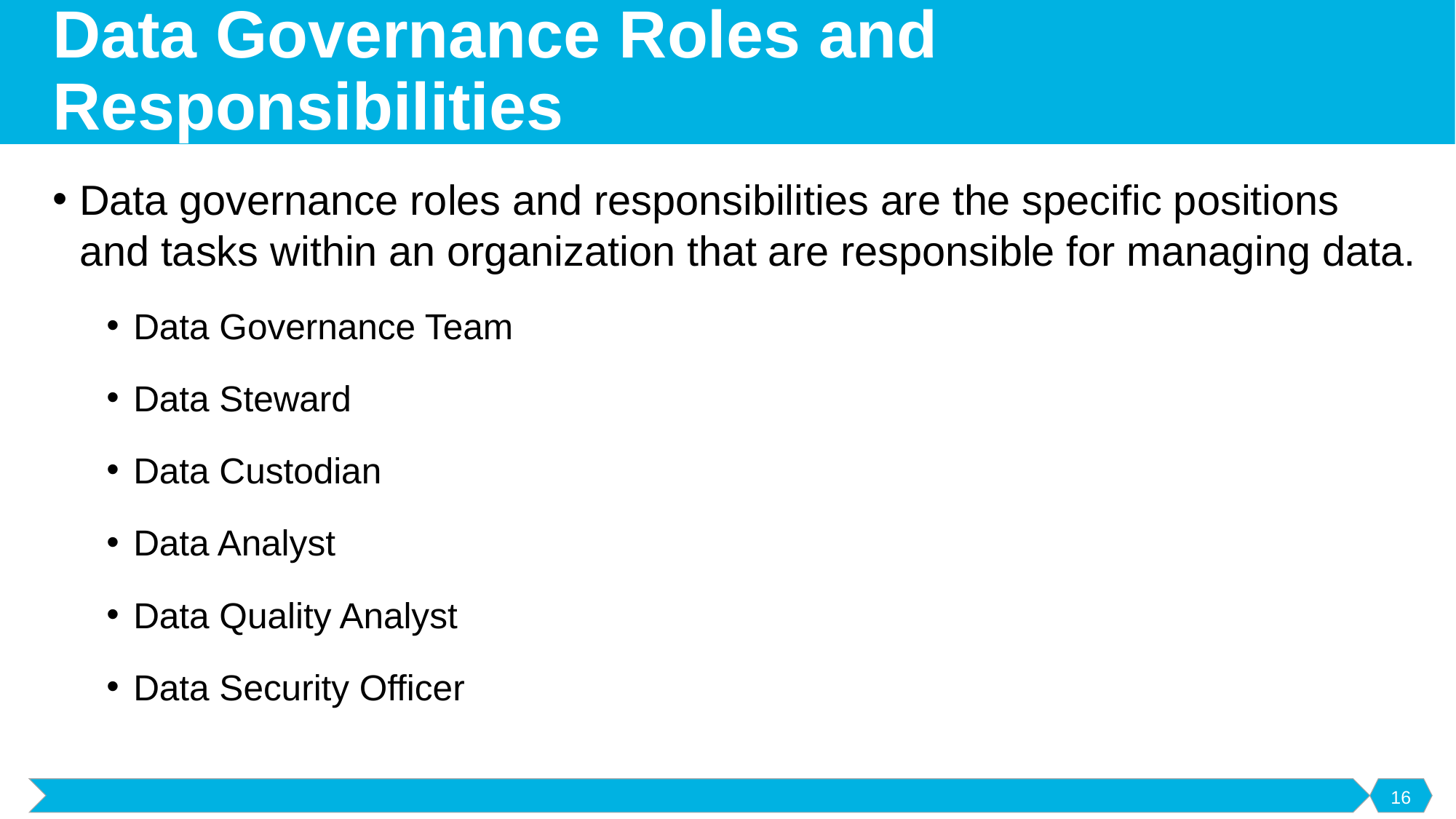

# Data Governance Roles and Responsibilities
Data governance roles and responsibilities are the specific positions and tasks within an organization that are responsible for managing data.
Data Governance Team
Data Steward
Data Custodian
Data Analyst
Data Quality Analyst
Data Security Officer
16